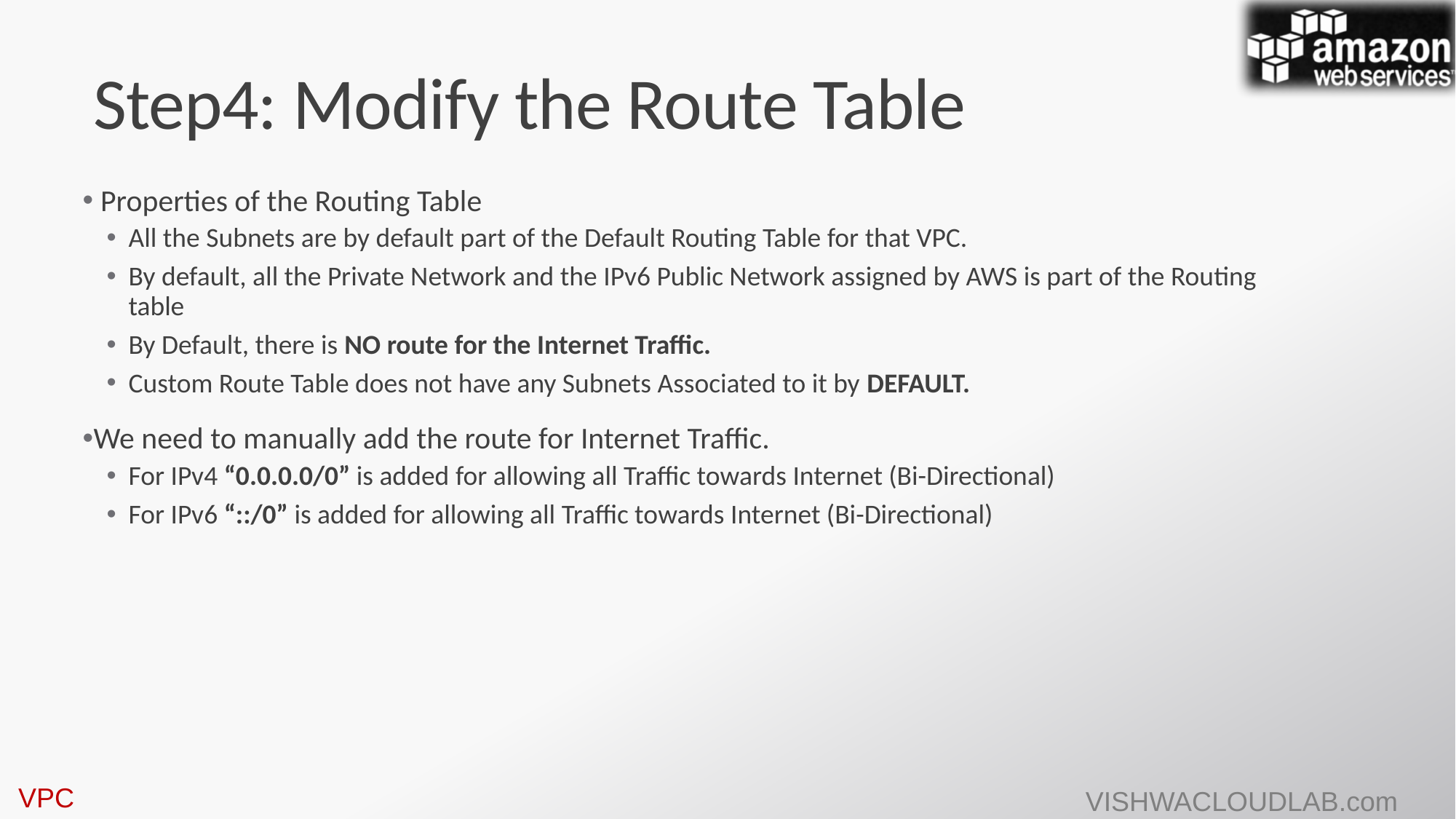

# Step4: Modify the Route Table
 Properties of the Routing Table
All the Subnets are by default part of the Default Routing Table for that VPC.
By default, all the Private Network and the IPv6 Public Network assigned by AWS is part of the Routing table
By Default, there is NO route for the Internet Traffic.
Custom Route Table does not have any Subnets Associated to it by DEFAULT.
We need to manually add the route for Internet Traffic.
For IPv4 “0.0.0.0/0” is added for allowing all Traffic towards Internet (Bi-Directional)
For IPv6 “::/0” is added for allowing all Traffic towards Internet (Bi-Directional)